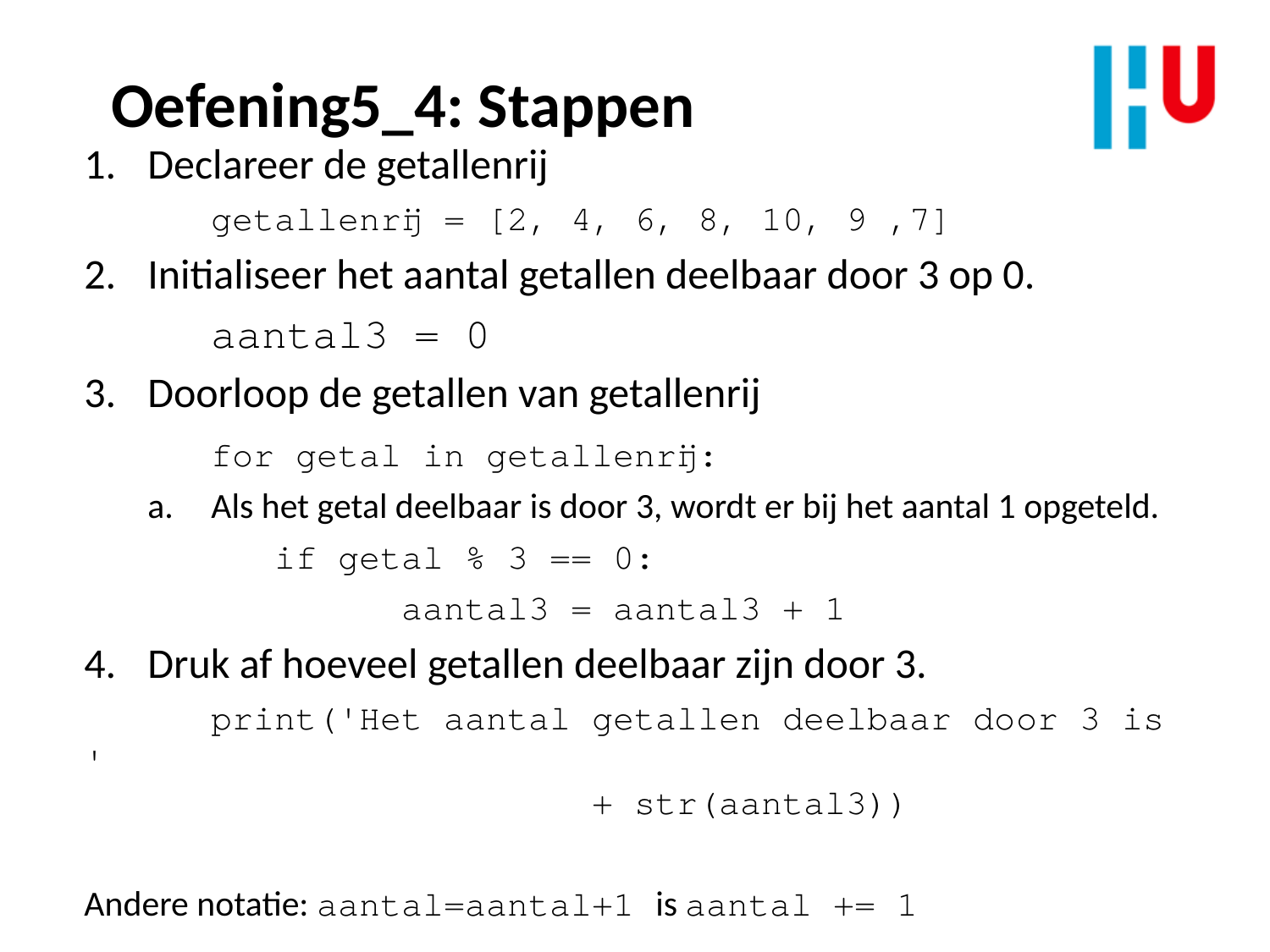

Oefening5_4: Stappen

Declareer de getallenrij
	getallenrij = [2, 4, 6, 8, 10, 9 ,7]
Initialiseer het aantal getallen deelbaar door 3 op 0.
	aantal3 = 0
Doorloop de getallen van getallenrij
	for getal in getallenrij:
Als het getal deelbaar is door 3, wordt er bij het aantal 1 opgeteld.
	if getal % 3 == 0:
		aantal3 = aantal3 + 1
Druk af hoeveel getallen deelbaar zijn door 3.
	print('Het aantal getallen deelbaar door 3 is ' 												+ str(aantal3))

Andere notatie: aantal=aantal+1 is aantal += 1